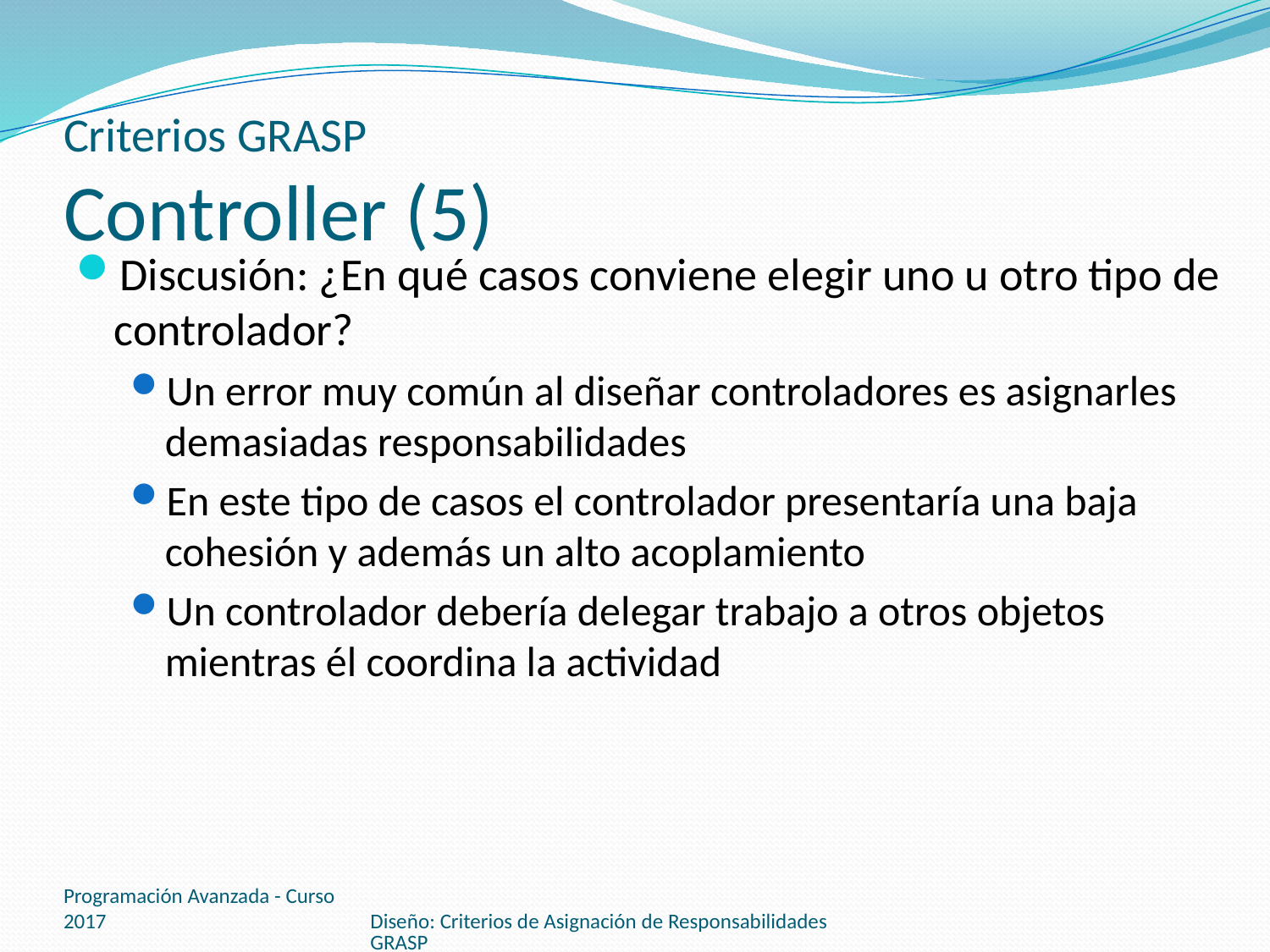

# Criterios GRASP Controller (5)
Discusión: ¿En qué casos conviene elegir uno u otro tipo de controlador?
Un error muy común al diseñar controladores es asignarles demasiadas responsabilidades
En este tipo de casos el controlador presentaría una baja cohesión y además un alto acoplamiento
Un controlador debería delegar trabajo a otros objetos mientras él coordina la actividad
Programación Avanzada - Curso 2017
Diseño: Criterios de Asignación de Responsabilidades GRASP